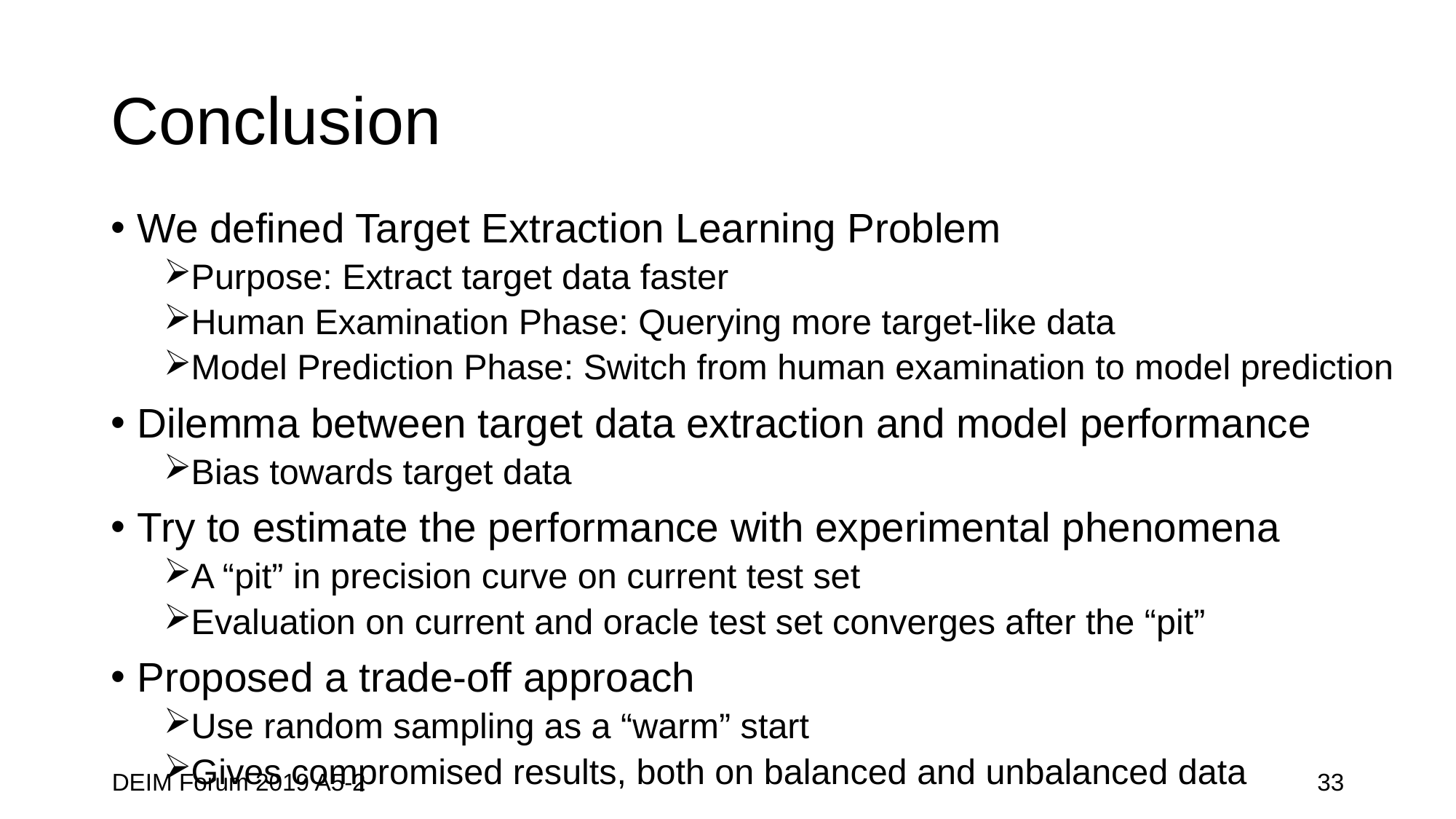

# Conclusion
We defined Target Extraction Learning Problem
Purpose: Extract target data faster
Human Examination Phase: Querying more target-like data
Model Prediction Phase: Switch from human examination to model prediction
Dilemma between target data extraction and model performance
Bias towards target data
Try to estimate the performance with experimental phenomena
A “pit” in precision curve on current test set
Evaluation on current and oracle test set converges after the “pit”
Proposed a trade-off approach
Use random sampling as a “warm” start
Gives compromised results, both on balanced and unbalanced data

DEIM Forum 2019 A5-2
33